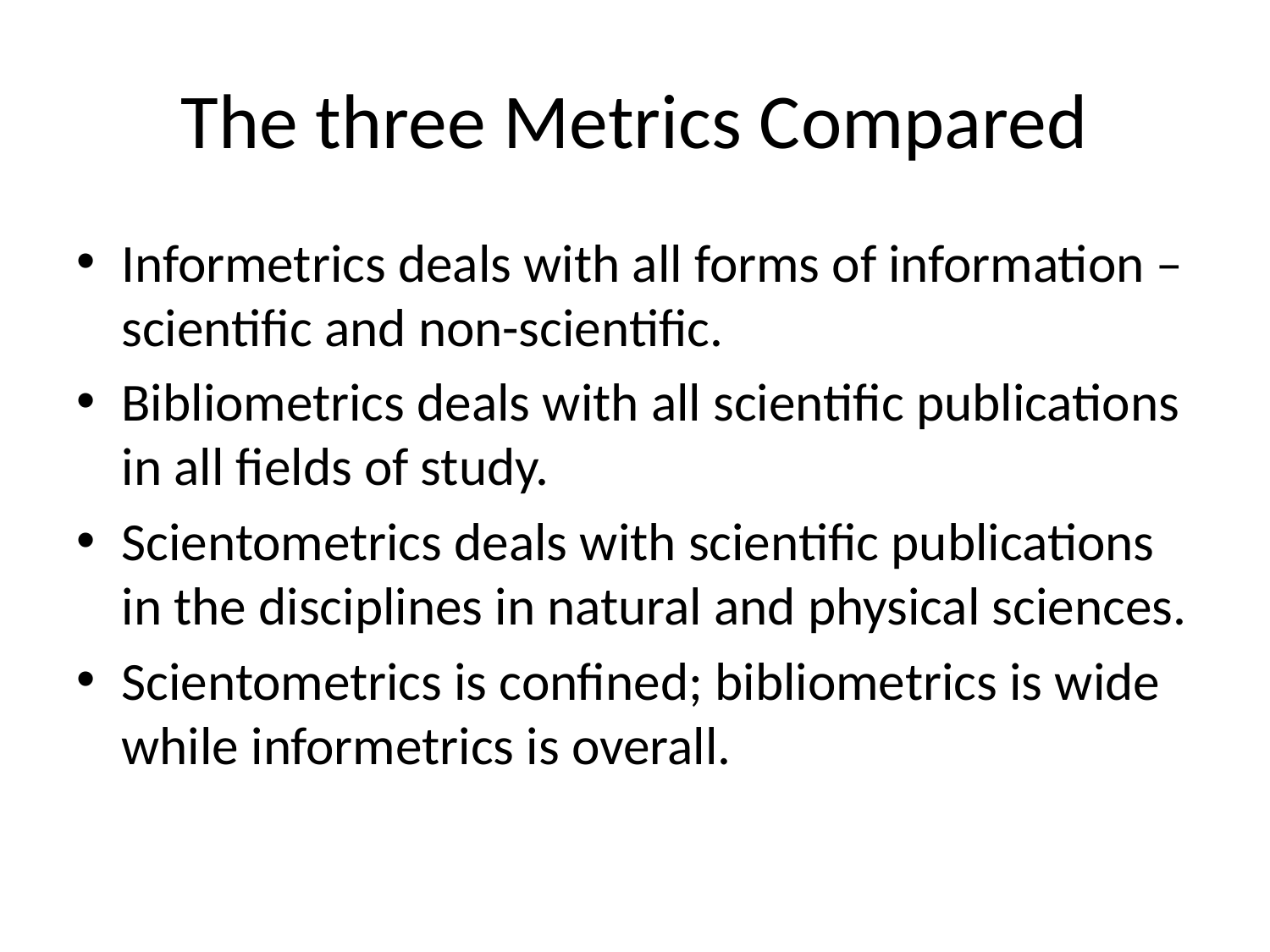

# The three Metrics Compared
Informetrics deals with all forms of information – scientific and non-scientific.
Bibliometrics deals with all scientific publications in all fields of study.
Scientometrics deals with scientific publications in the disciplines in natural and physical sciences.
Scientometrics is confined; bibliometrics is wide while informetrics is overall.